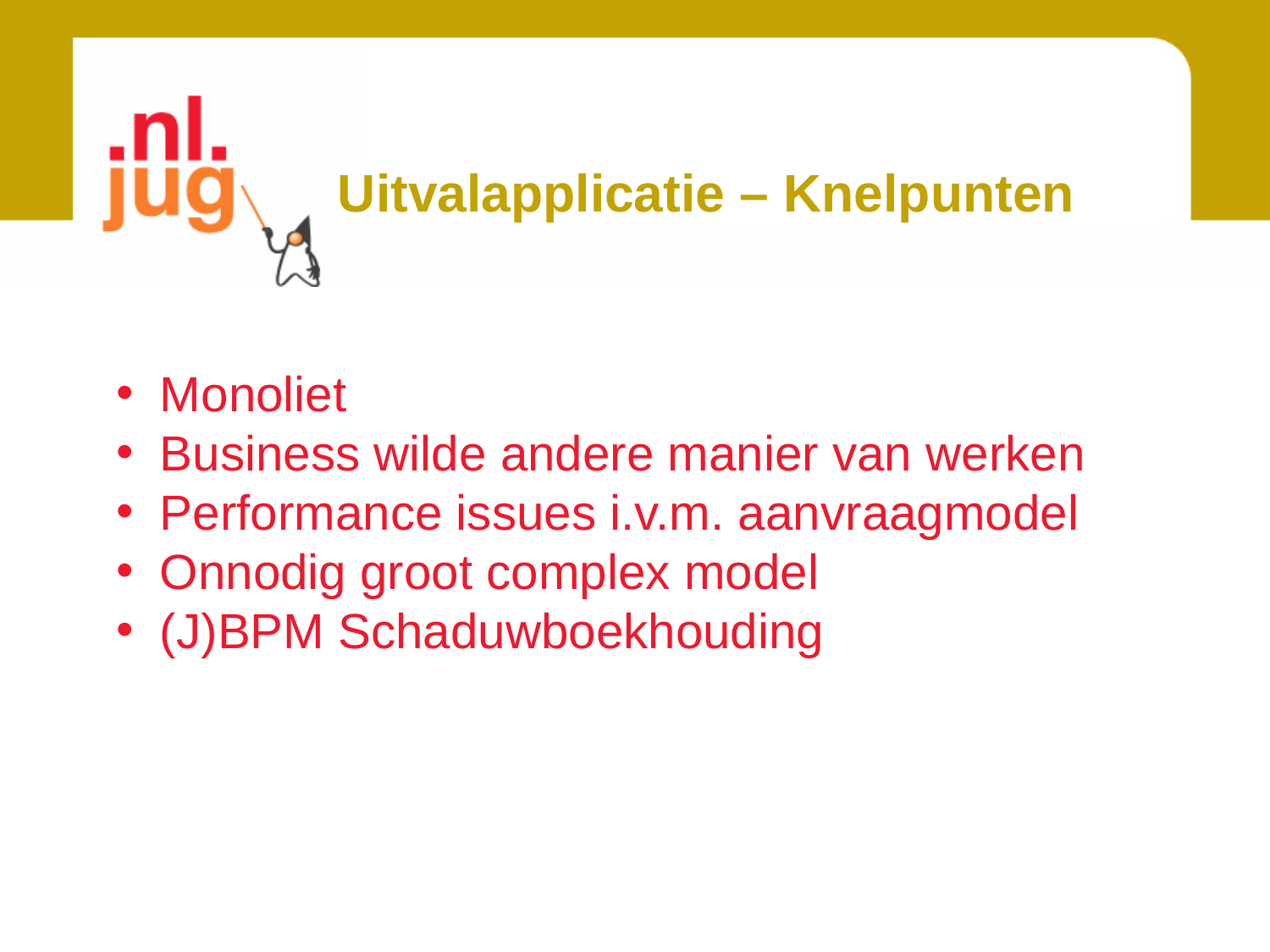

# Uitvalapplicatie – Knelpunten
 Monoliet
 Business wilde andere manier van werken
 Performance issues i.v.m. aanvraagmodel
 Onnodig groot complex model
 (J)BPM Schaduwboekhouding